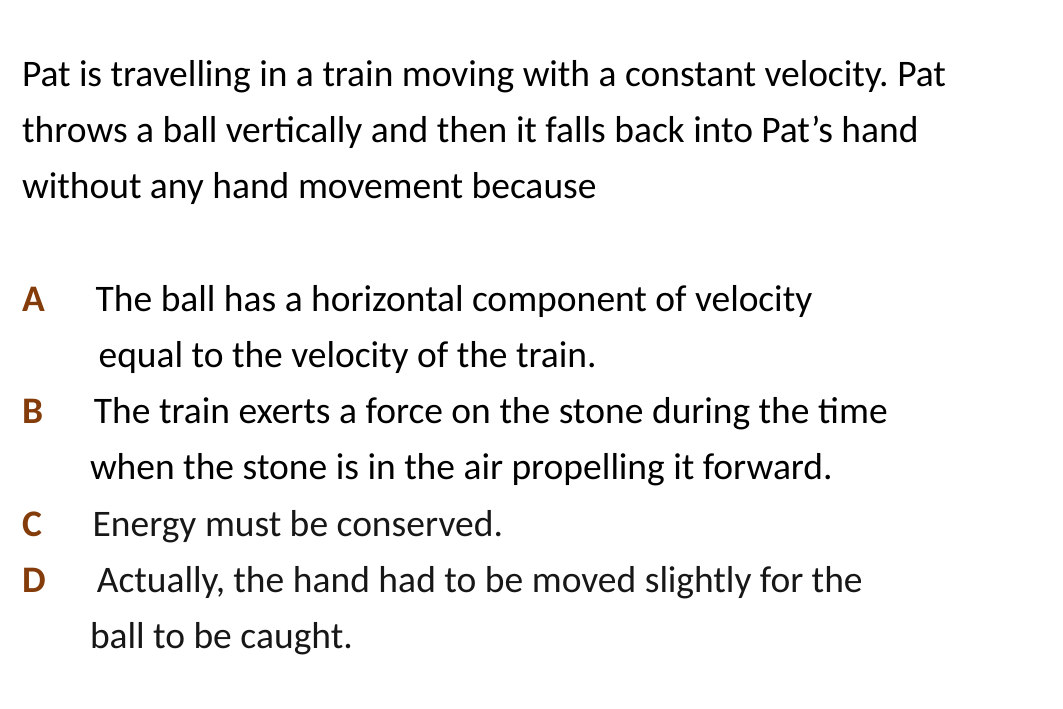

Pat is travelling in a train moving with a constant velocity. Pat throws a ball vertically and then it falls back into Pat’s hand without any hand movement because

A      The ball has a horizontal component of velocity
         equal to the velocity of the train.
B      The train exerts a force on the stone during the time
        when the stone is in the air propelling it forward.
C      Energy must be conserved.
D      Actually, the hand had to be moved slightly for the
        ball to be caught.